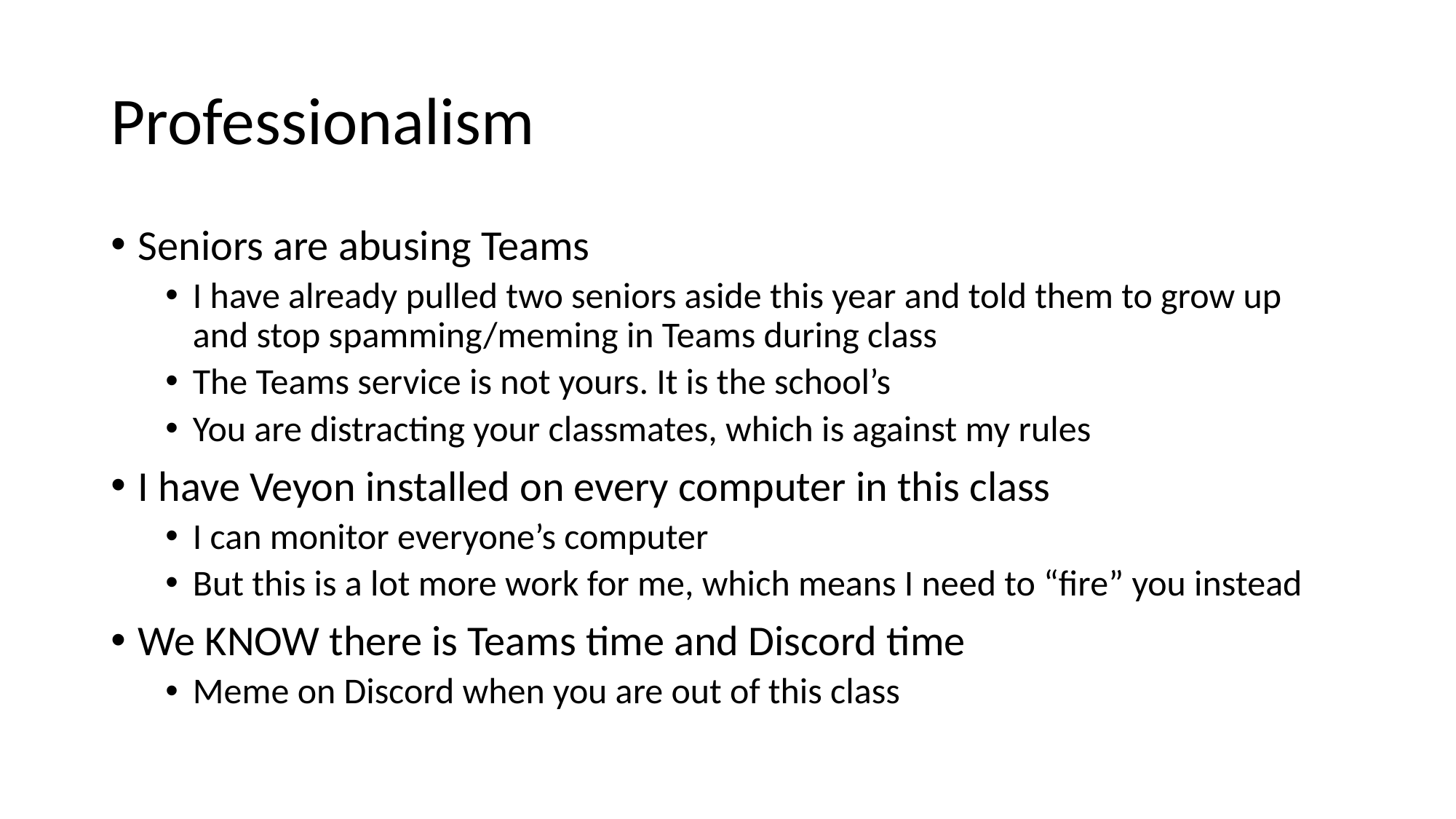

# Professionalism
Seniors are abusing Teams
I have already pulled two seniors aside this year and told them to grow up and stop spamming/meming in Teams during class
The Teams service is not yours. It is the school’s
You are distracting your classmates, which is against my rules
I have Veyon installed on every computer in this class
I can monitor everyone’s computer
But this is a lot more work for me, which means I need to “fire” you instead
We KNOW there is Teams time and Discord time
Meme on Discord when you are out of this class